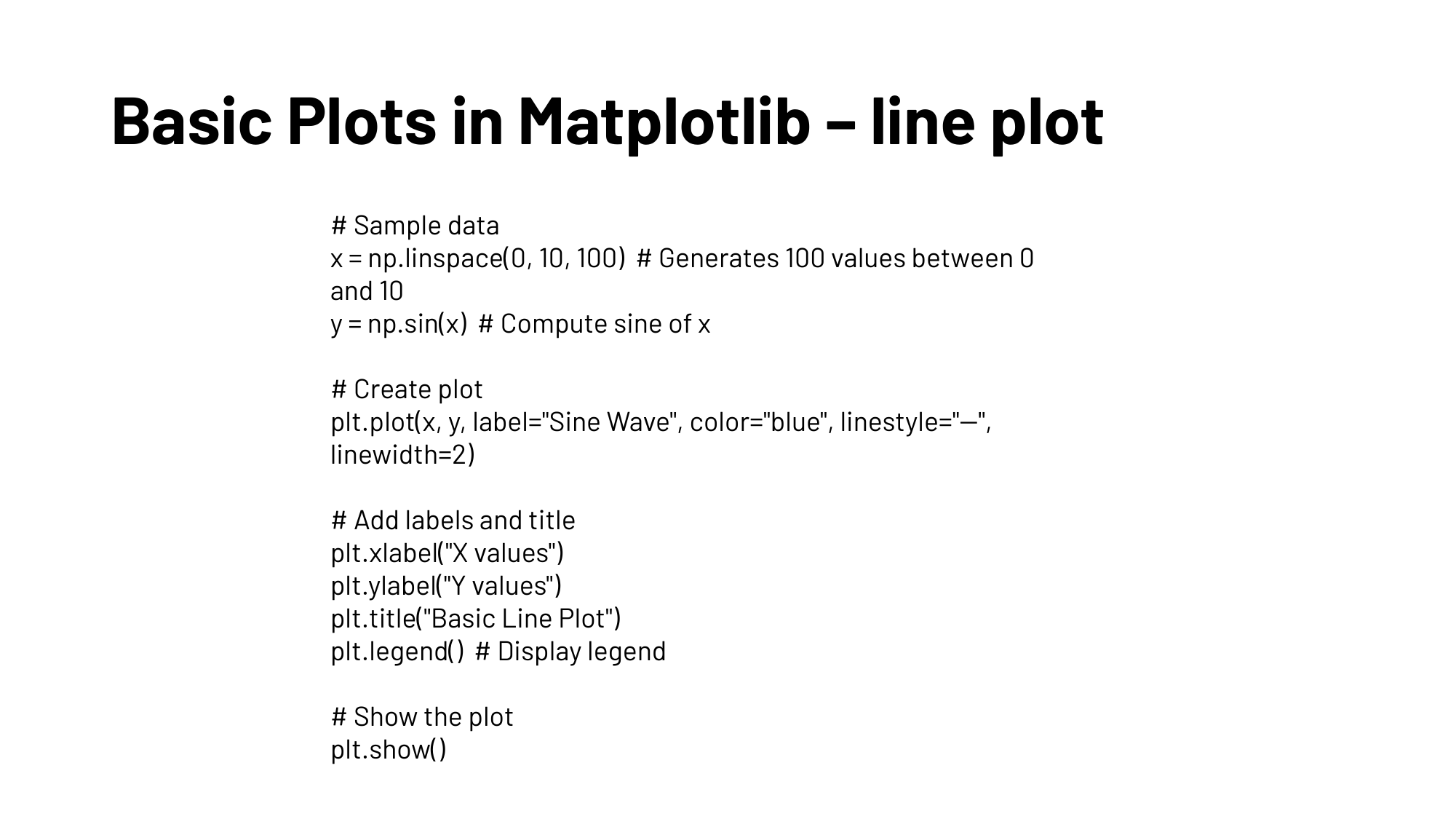

# Basic Plots in Matplotlib – line plot
# Sample data
x = np.linspace(0, 10, 100)  # Generates 100 values between 0 and 10
y = np.sin(x)  # Compute sine of x

# Create plot
plt.plot(x, y, label="Sine Wave", color="blue", linestyle="--", linewidth=2)

# Add labels and title
plt.xlabel("X values")
plt.ylabel("Y values")
plt.title("Basic Line Plot")
plt.legend()  # Display legend

# Show the plot
plt.show()